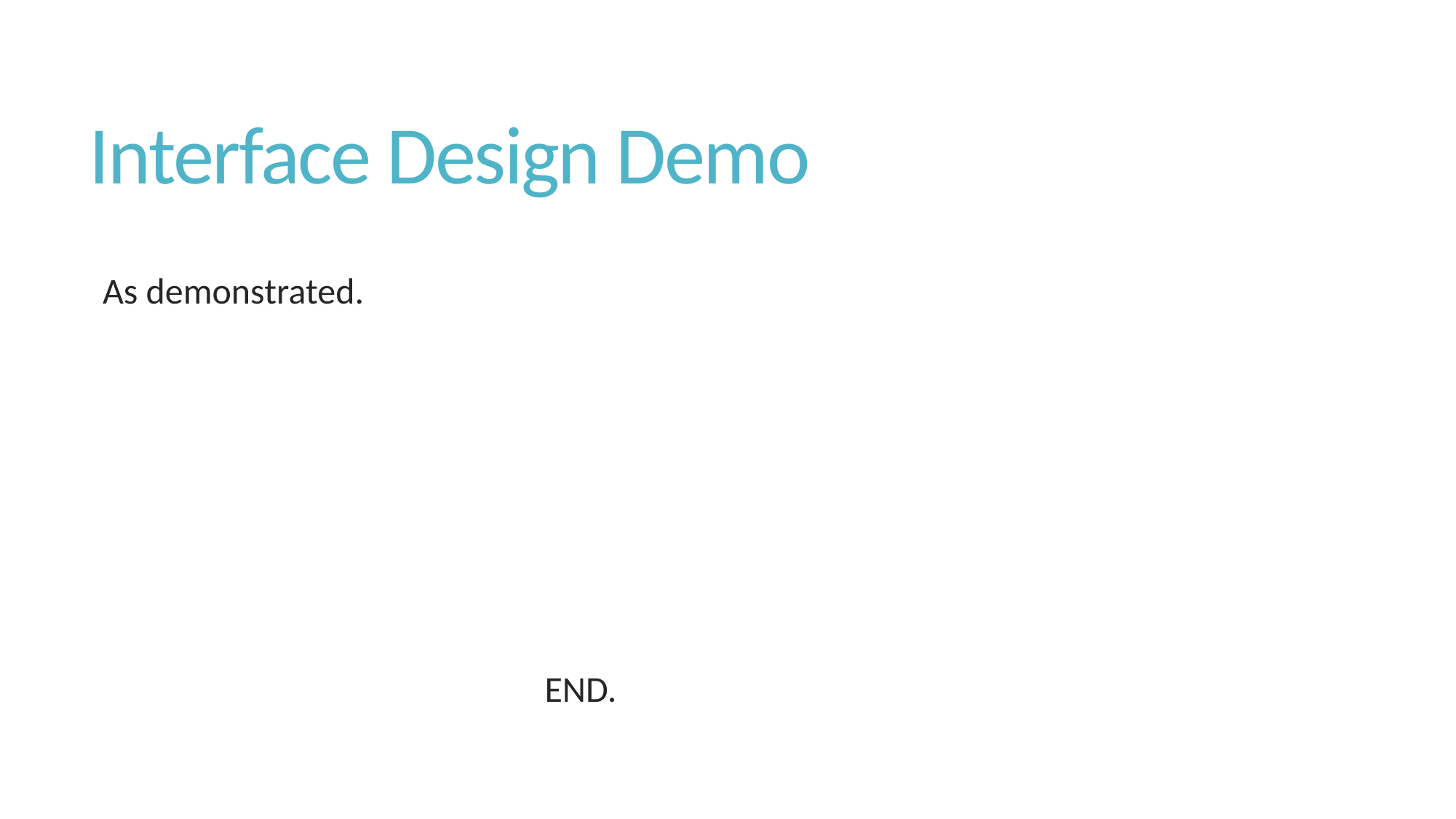

# Interface Design Demo
As demonstrated.

                                                      END.